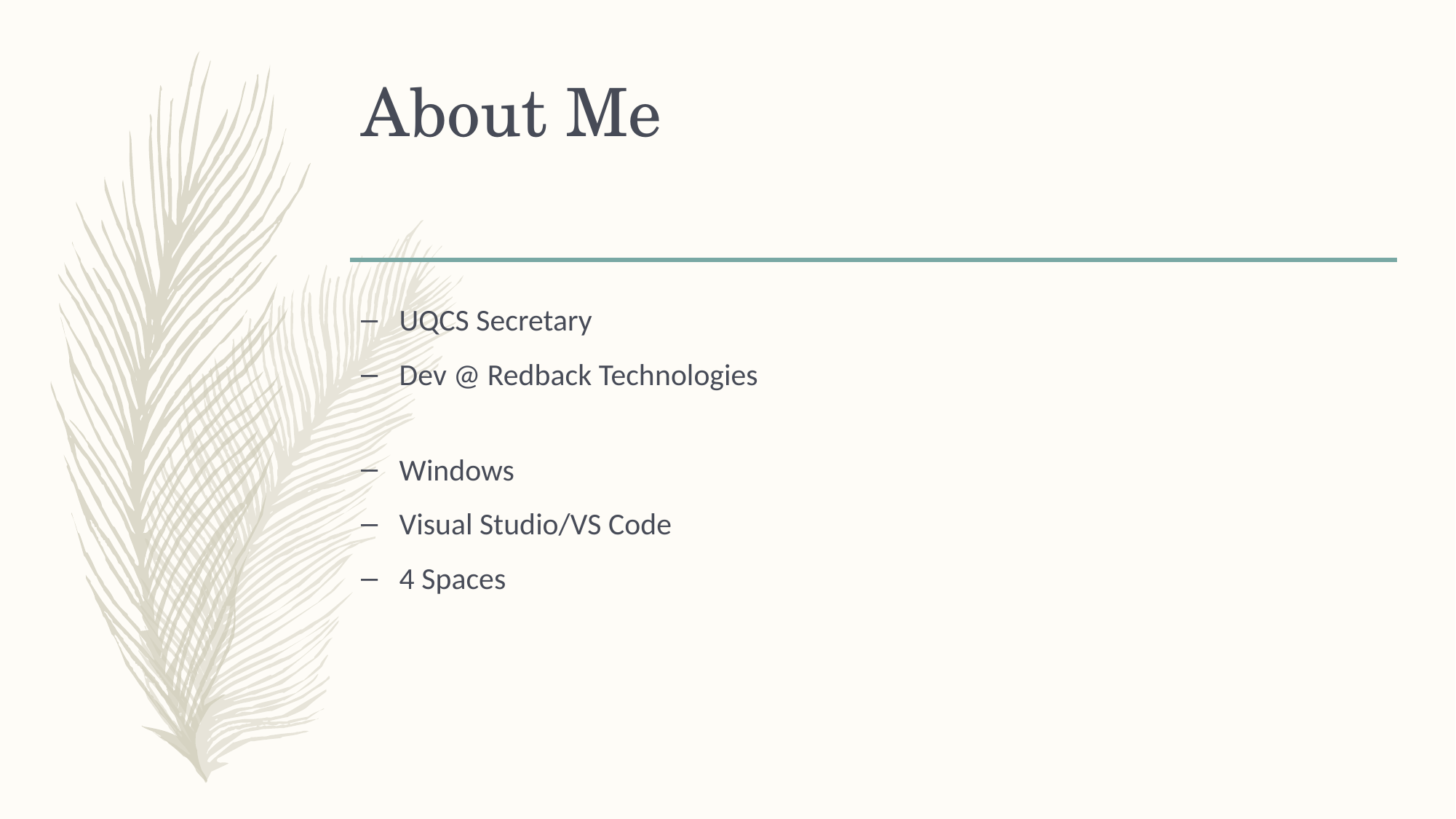

# About Me
UQCS Secretary
Dev @ Redback Technologies
Windows
Visual Studio/VS Code
4 Spaces